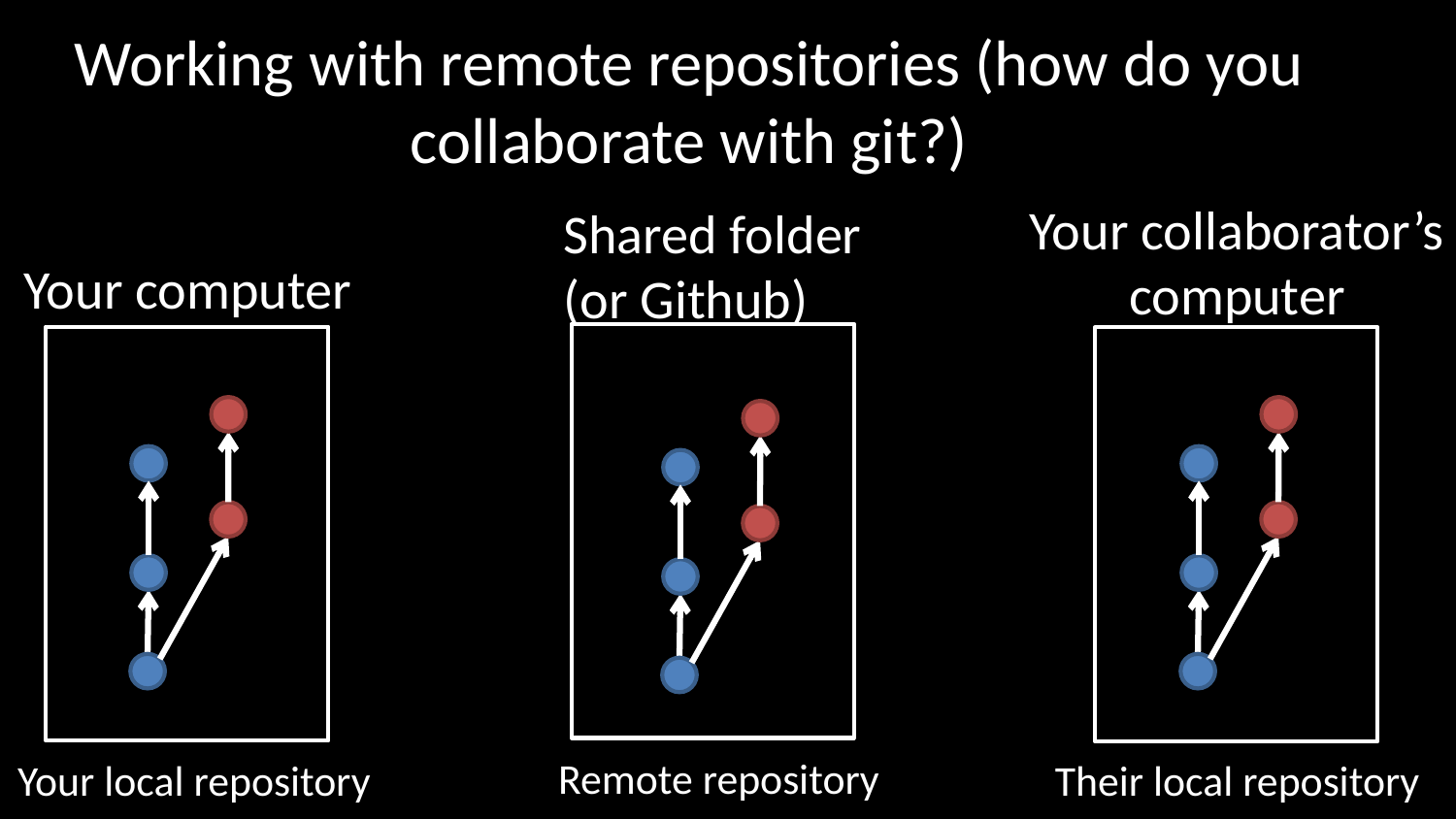

# Working with remote repositories (how do you collaborate with git?)
Your collaborator’s
computer
Shared folder
(or Github)
Your computer

Remote repository
Your local repository
Their local repository